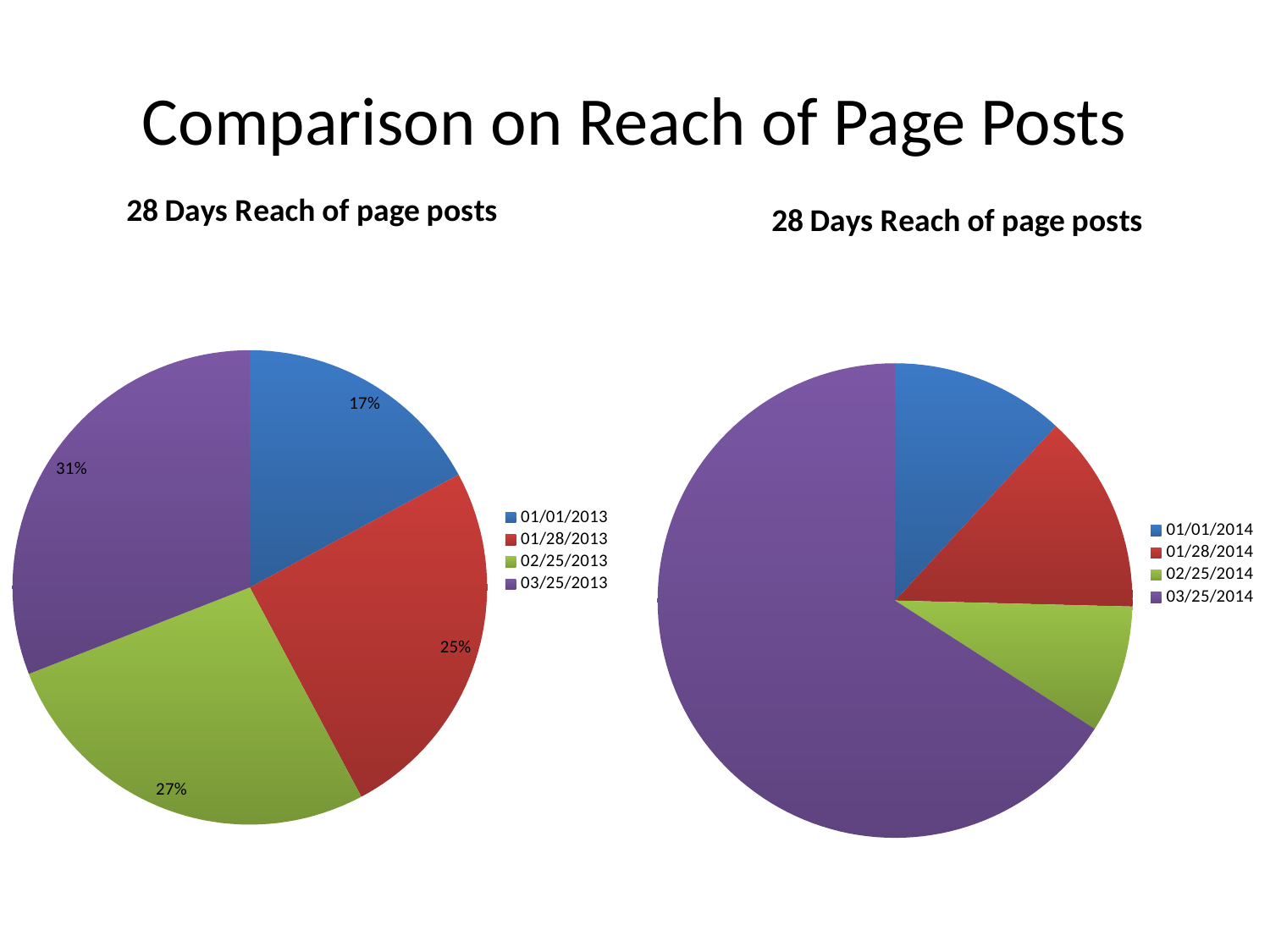

# Comparison on Reach of Page Posts

### Chart:

| Category | 28 Days Reach of page posts |
|---|---|
| 41275 | 1496.0 |
| 41302 | 2192.0 |
| 41330 | 2346.0 |
| 41358 | 2704.0 |

### Chart:

| Category | 28 Days Reach of page posts |
|---|---|
| 41640 | 4306.0 |
| 41667 | 4921.0 |
| 41695 | 3154.0 |
| 41723 | 23935.0 |